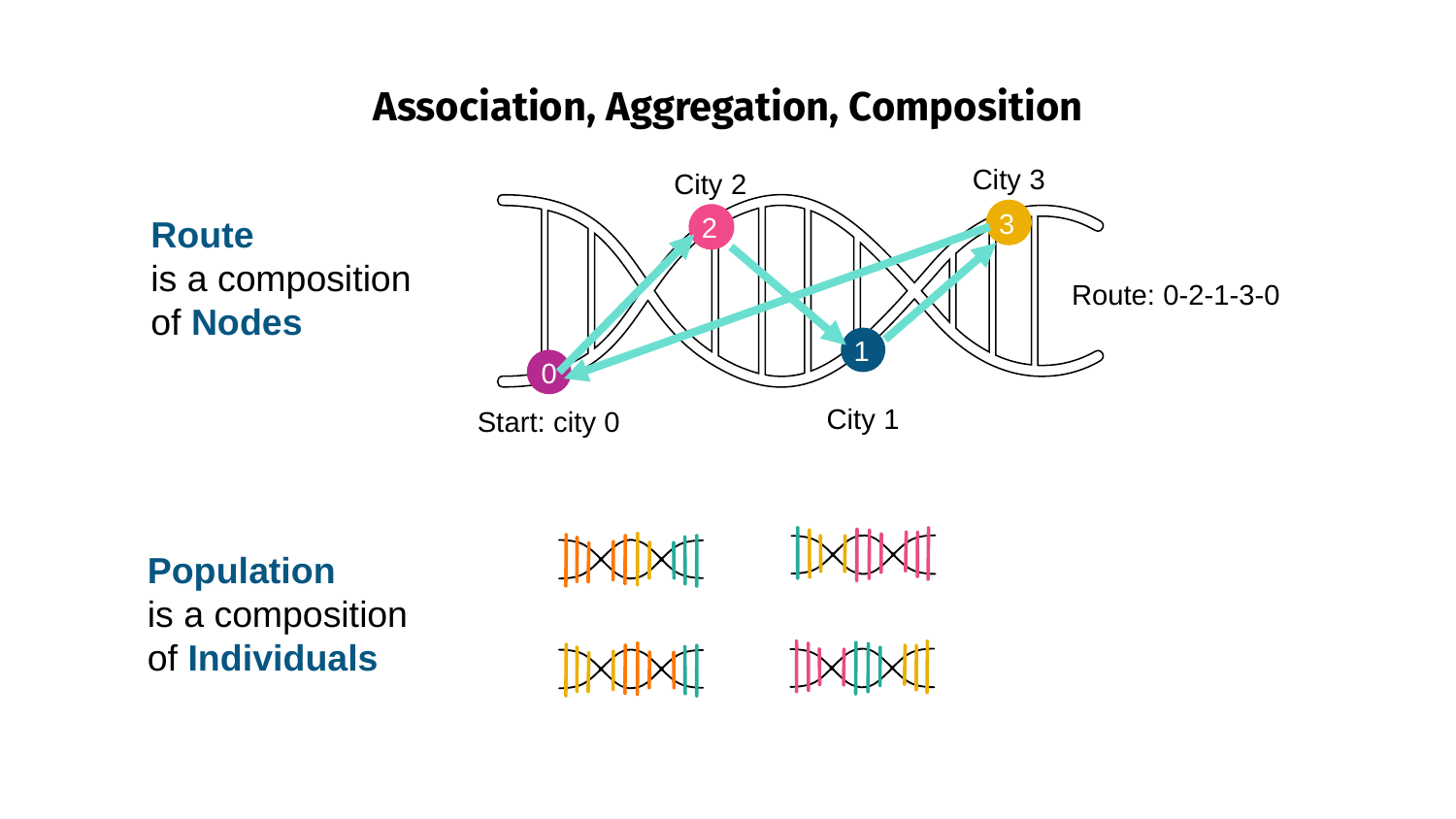

# Association, Aggregation, Composition

City 3
City 2
3
2
Route: 0-2-1-3-0
1
0
City 1
Start: city 0
Route
is a composition of Nodes

Population
is a composition of Individuals